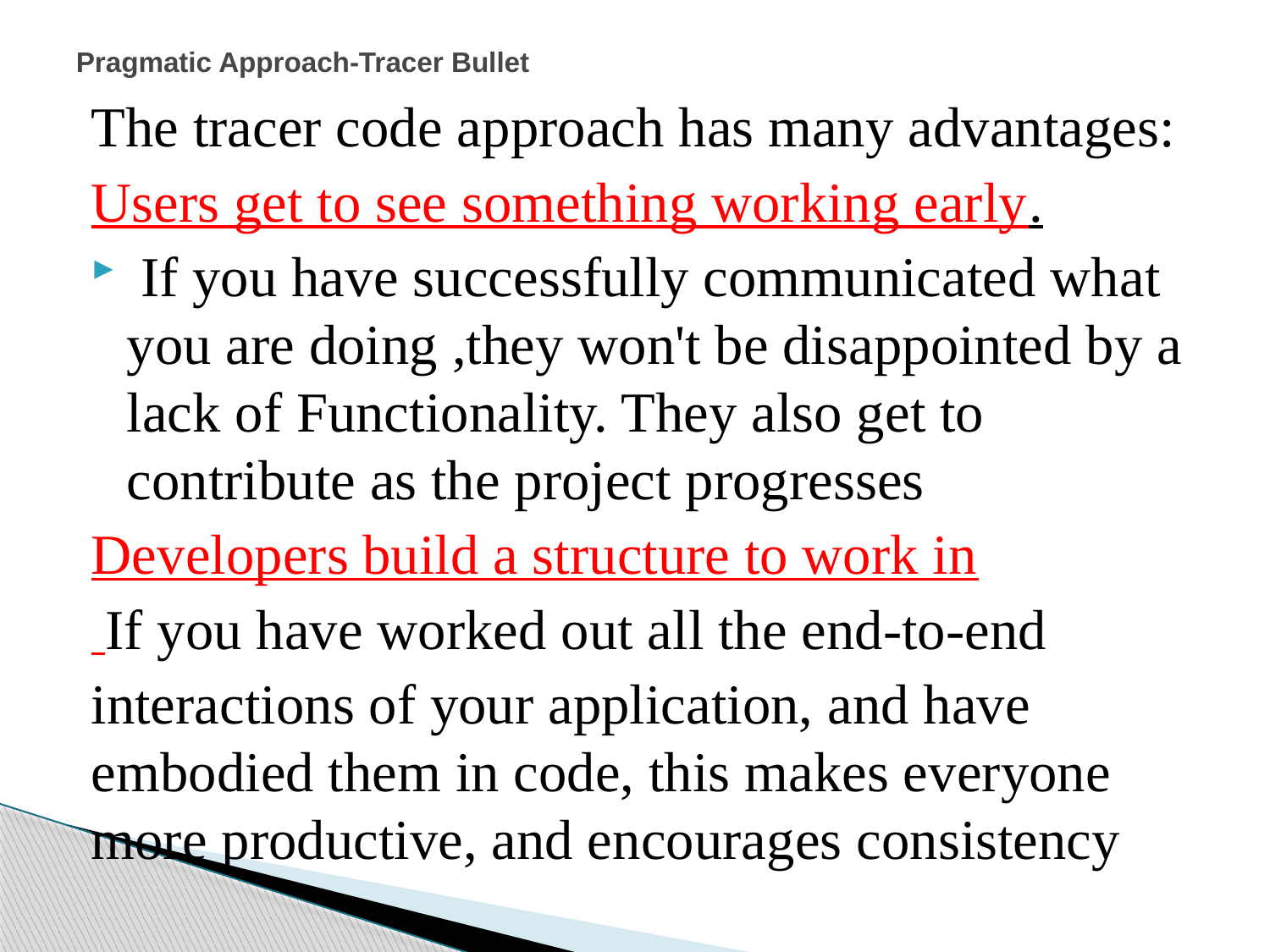

# Pragmatic Approach-Tracer Bullet
The tracer code approach has many advantages:
Users get to see something working early.
 If you have successfully communicated what you are doing ,they won't be disappointed by a lack of Functionality. They also get to contribute as the project progresses
Developers build a structure to work in
 If you have worked out all the end-to-end
interactions of your application, and have embodied them in code, this makes everyone more productive, and encourages consistency